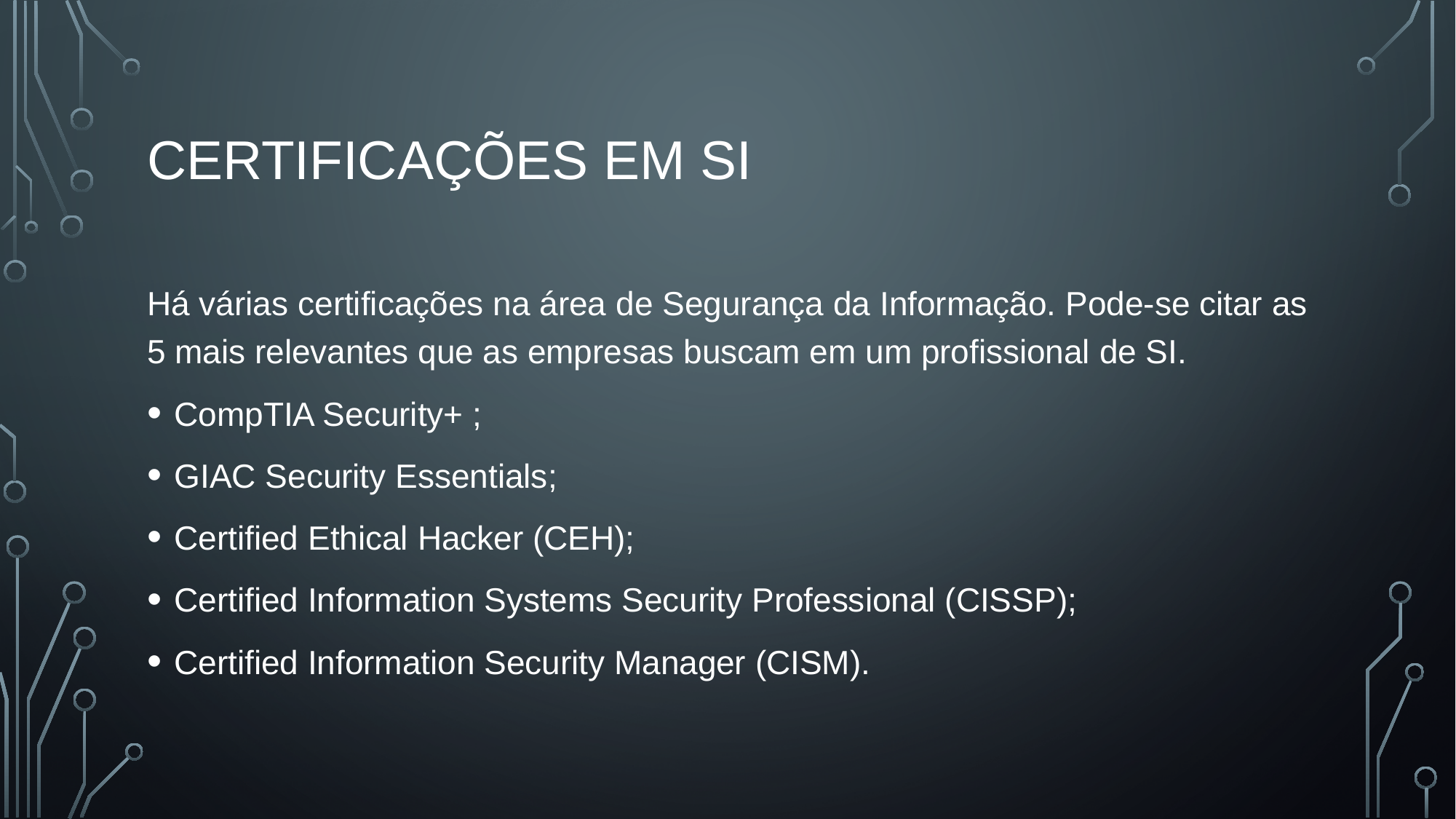

# Certificações em si
Há várias certificações na área de Segurança da Informação. Pode-se citar as 5 mais relevantes que as empresas buscam em um profissional de SI.
CompTIA Security+ ;
GIAC Security Essentials;
Certified Ethical Hacker (CEH);
Certified Information Systems Security Professional (CISSP);
Certified Information Security Manager (CISM).